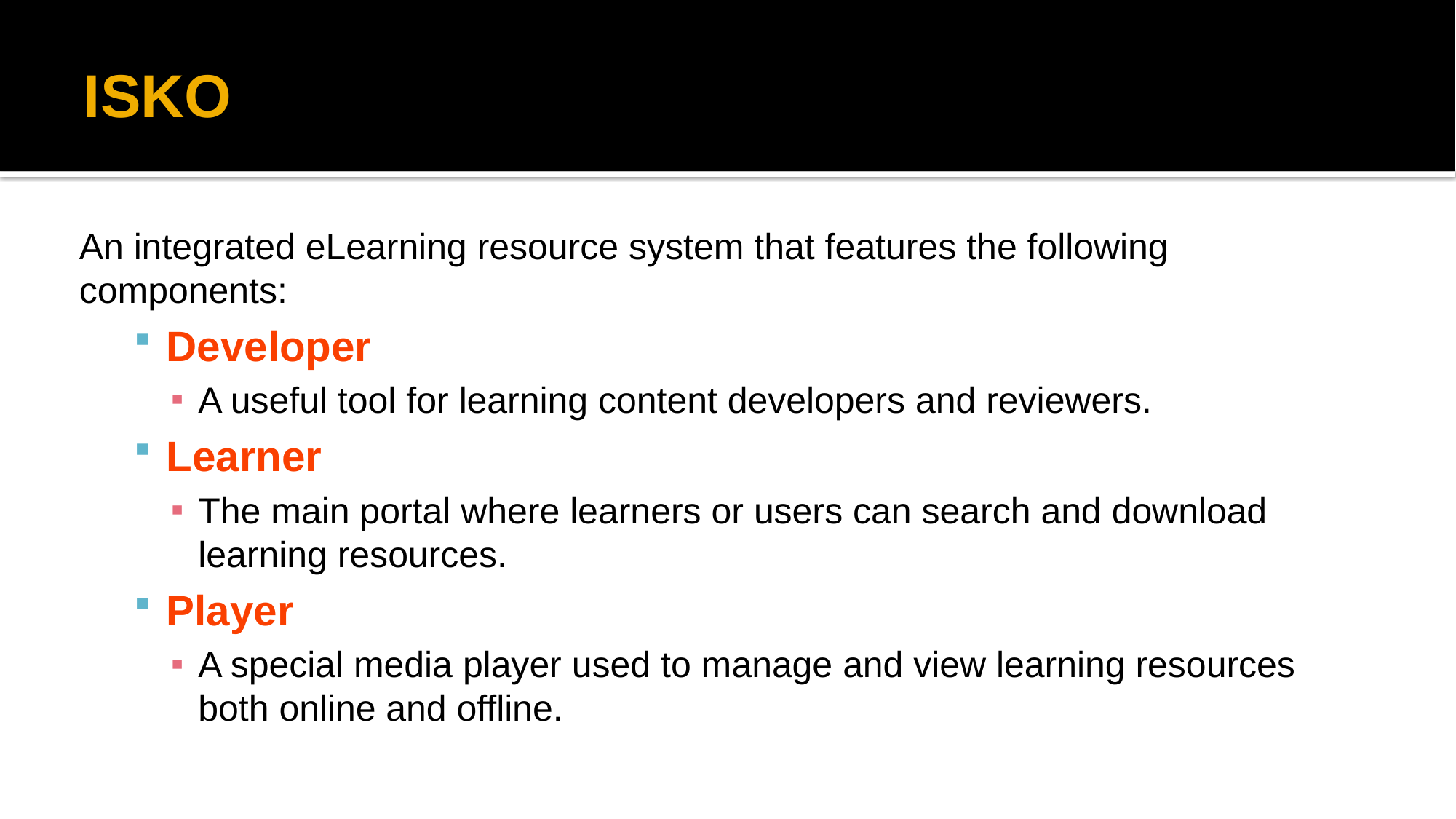

# ISKO
An integrated eLearning resource system that features the following components:
Developer
A useful tool for learning content developers and reviewers.
Learner
The main portal where learners or users can search and download learning resources.
Player
A special media player used to manage and view learning resources both online and offline.